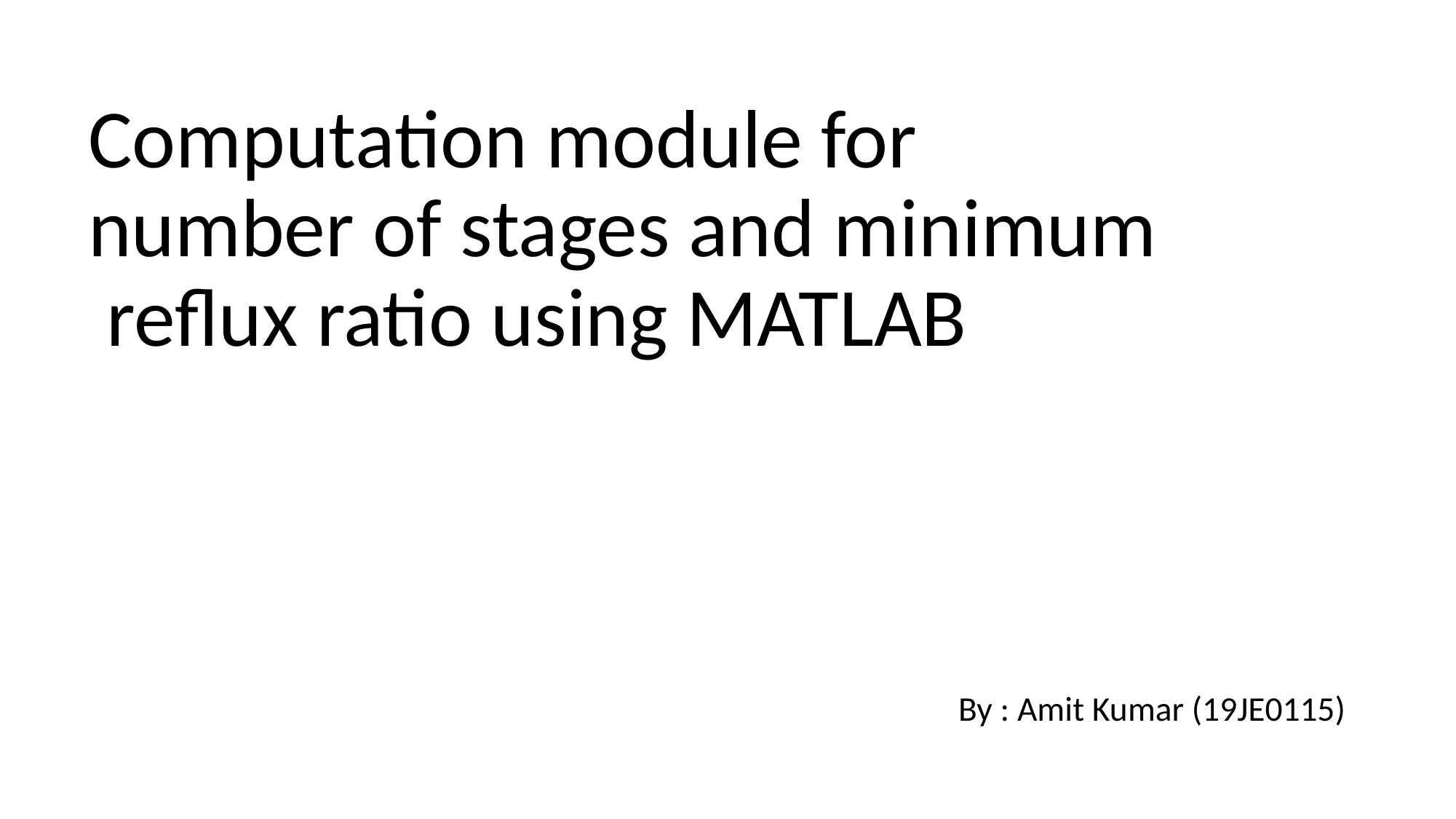

# Computation module for number of stages and minimum  reflux ratio using MATLAB
    By : Amit Kumar (19JE0115)